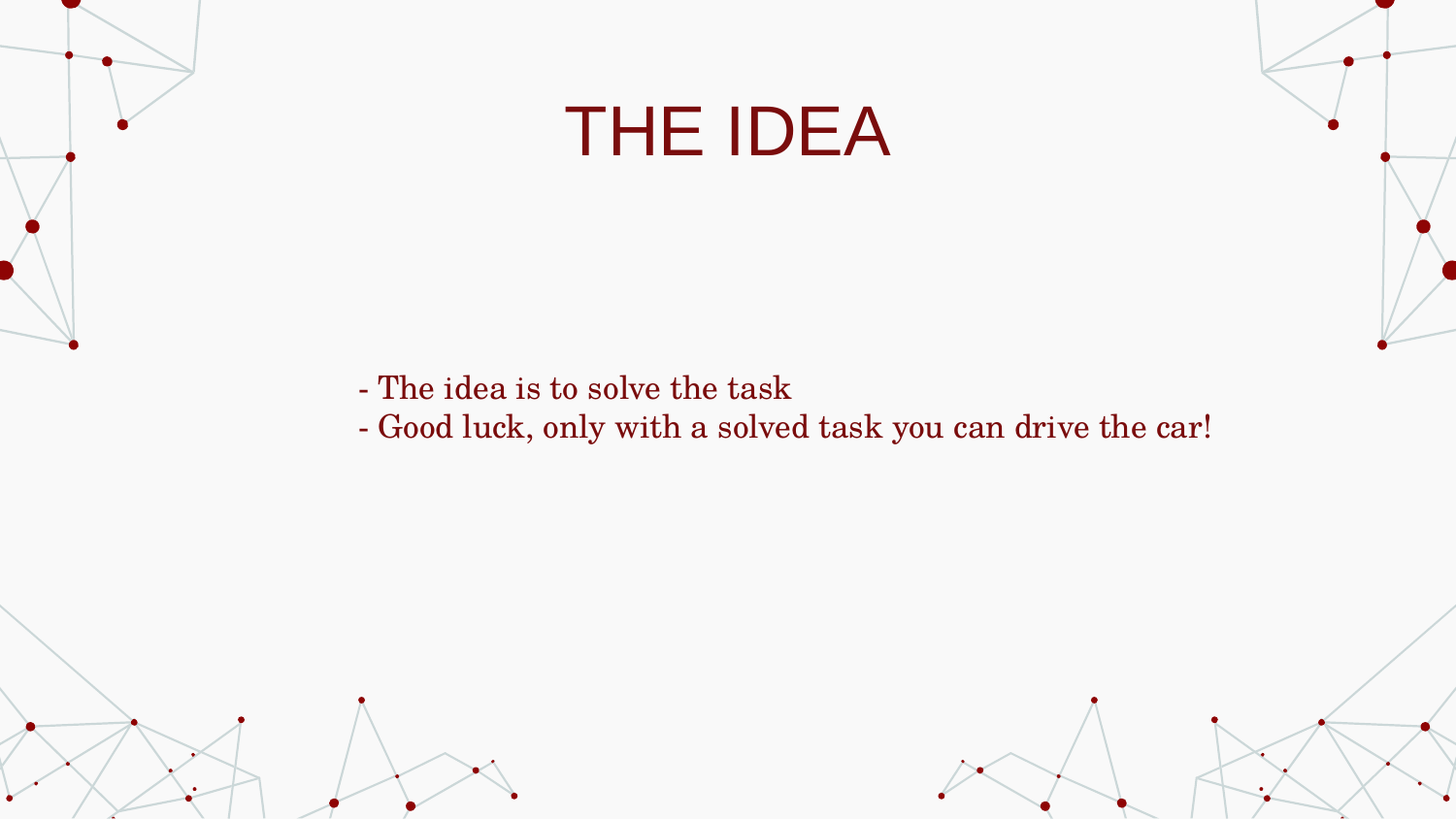

# THE IDEA
- The idea is to solve the task
- Good luck, only with a solved task you can drive the car!